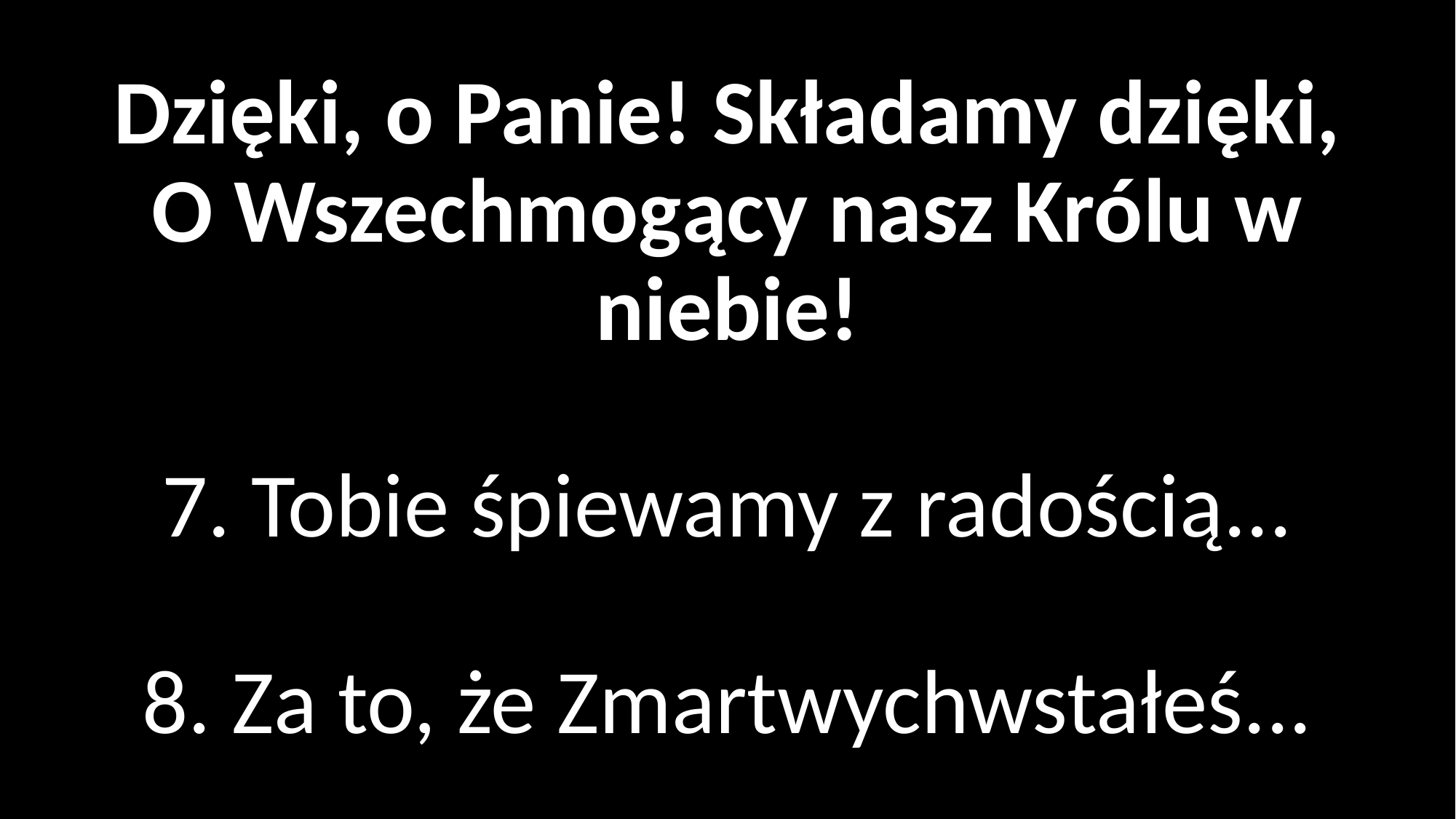

# Dzięki, o Panie! Składamy dzięki, O Wszechmogący nasz Królu w niebie! 7. Tobie śpiewamy z radością... 8. Za to, że Zmartwychwstałeś...